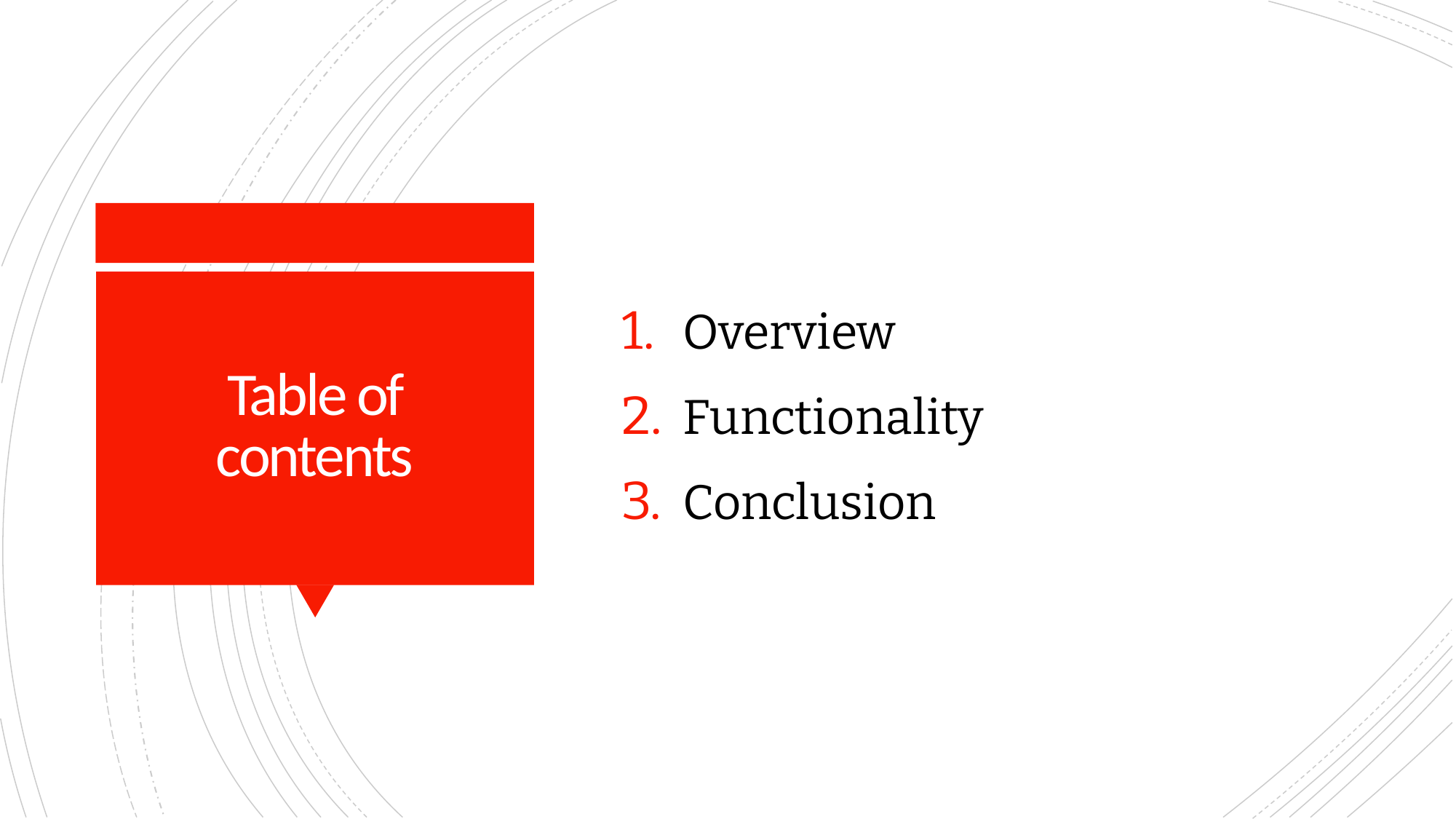

Overview
Functionality
Conclusion
# Table of contents